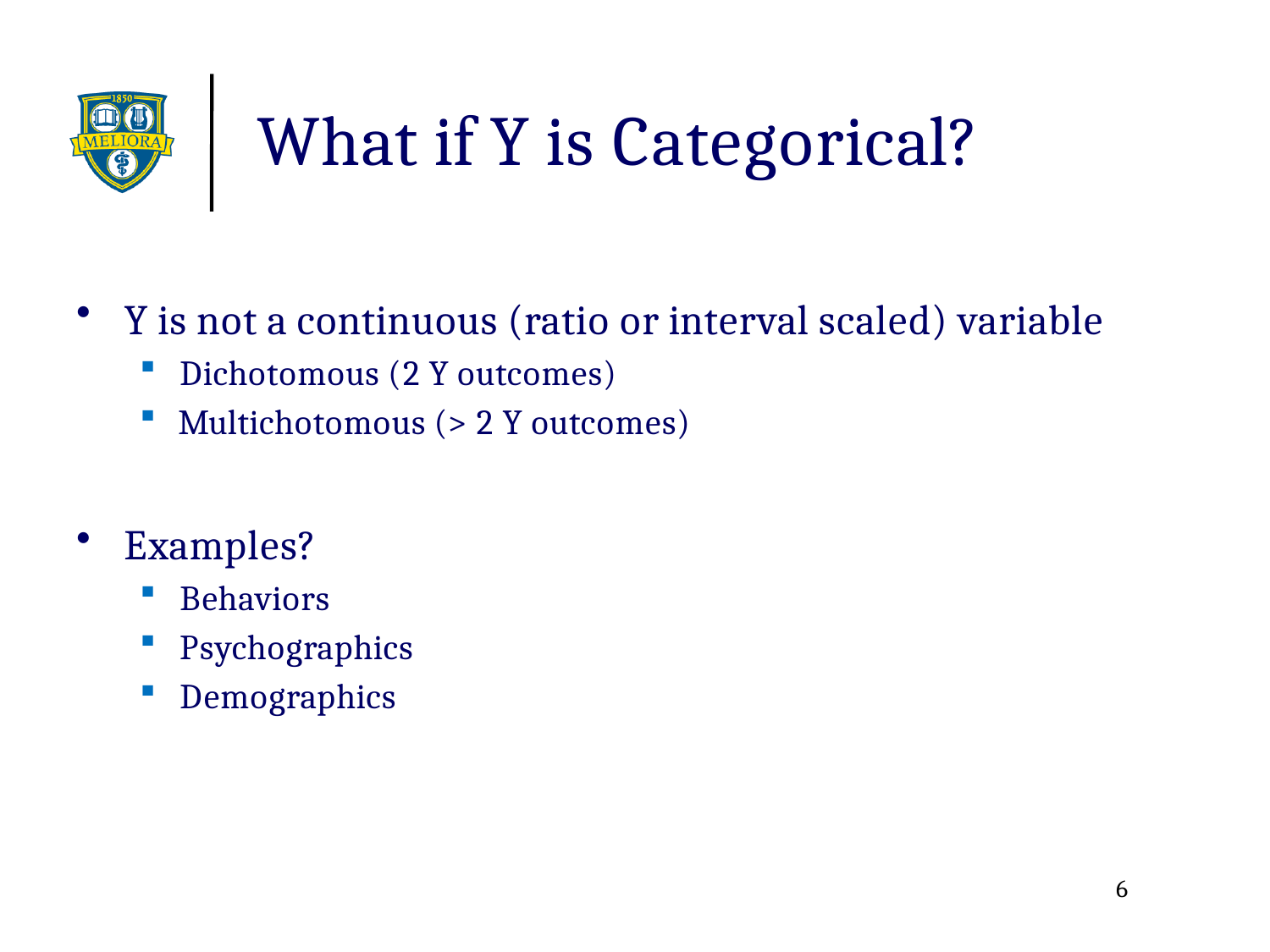

# What if Y is Categorical?
Y is not a continuous (ratio or interval scaled) variable
Dichotomous (2 Y outcomes)
Multichotomous (> 2 Y outcomes)

Examples?
Behaviors
Psychographics
Demographics
6